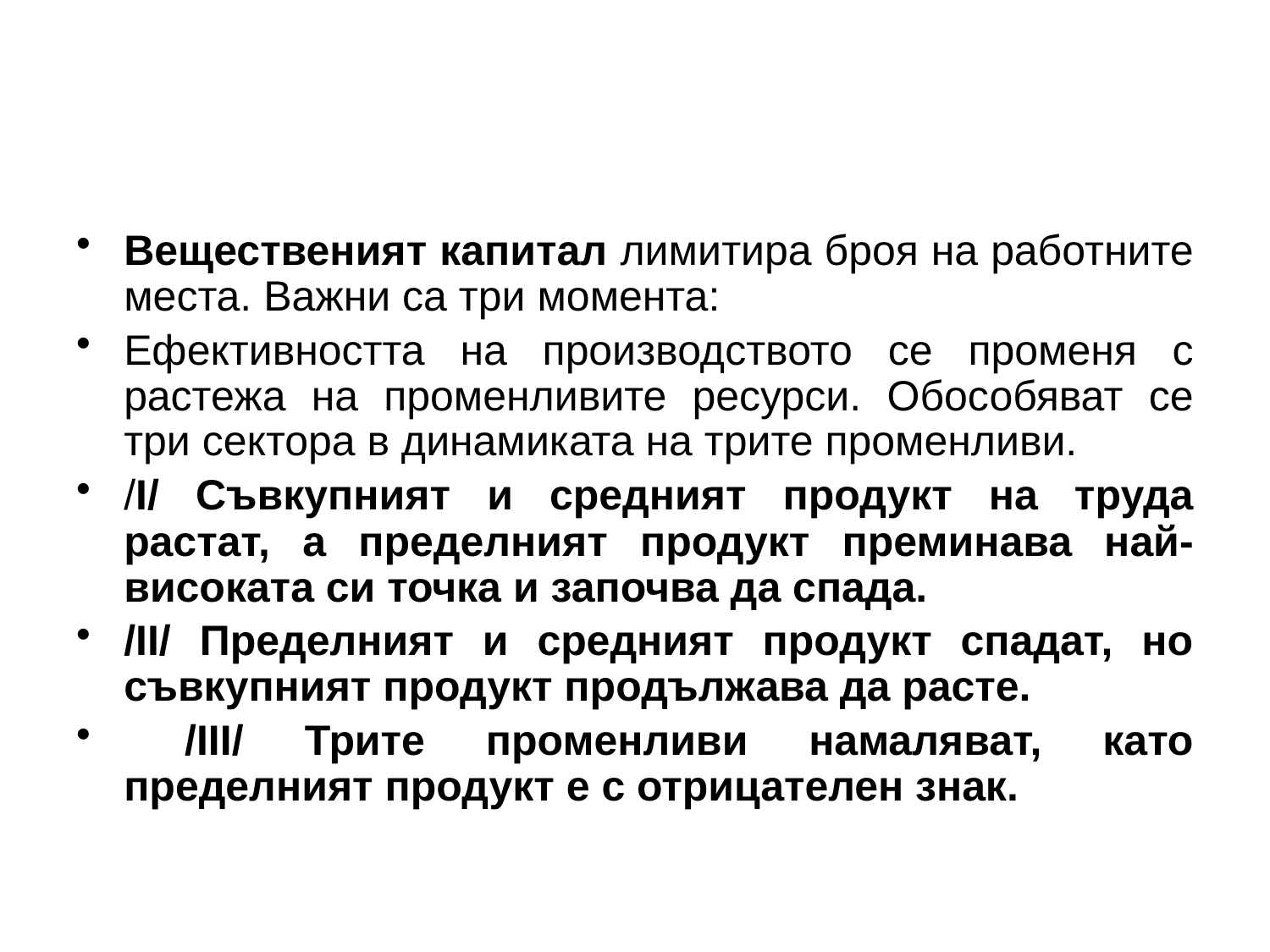

#
Вещественият капитал лимитира броя на работните места. Важни са три момента:
Ефективността на производството се променя с растежа на променливите ресурси. Обособяват се три сектора в динамиката на трите променливи.
/І/ Съвкупният и средният продукт на труда растат, а пределният продукт преминава най-високата си точка и започва да спада.
/ІІ/ Пределният и средният продукт спадат, но съвкупният продукт продължава да расте.
 /ІІІ/ Трите променливи намаляват, като пределният продукт е с отрицателен знак.